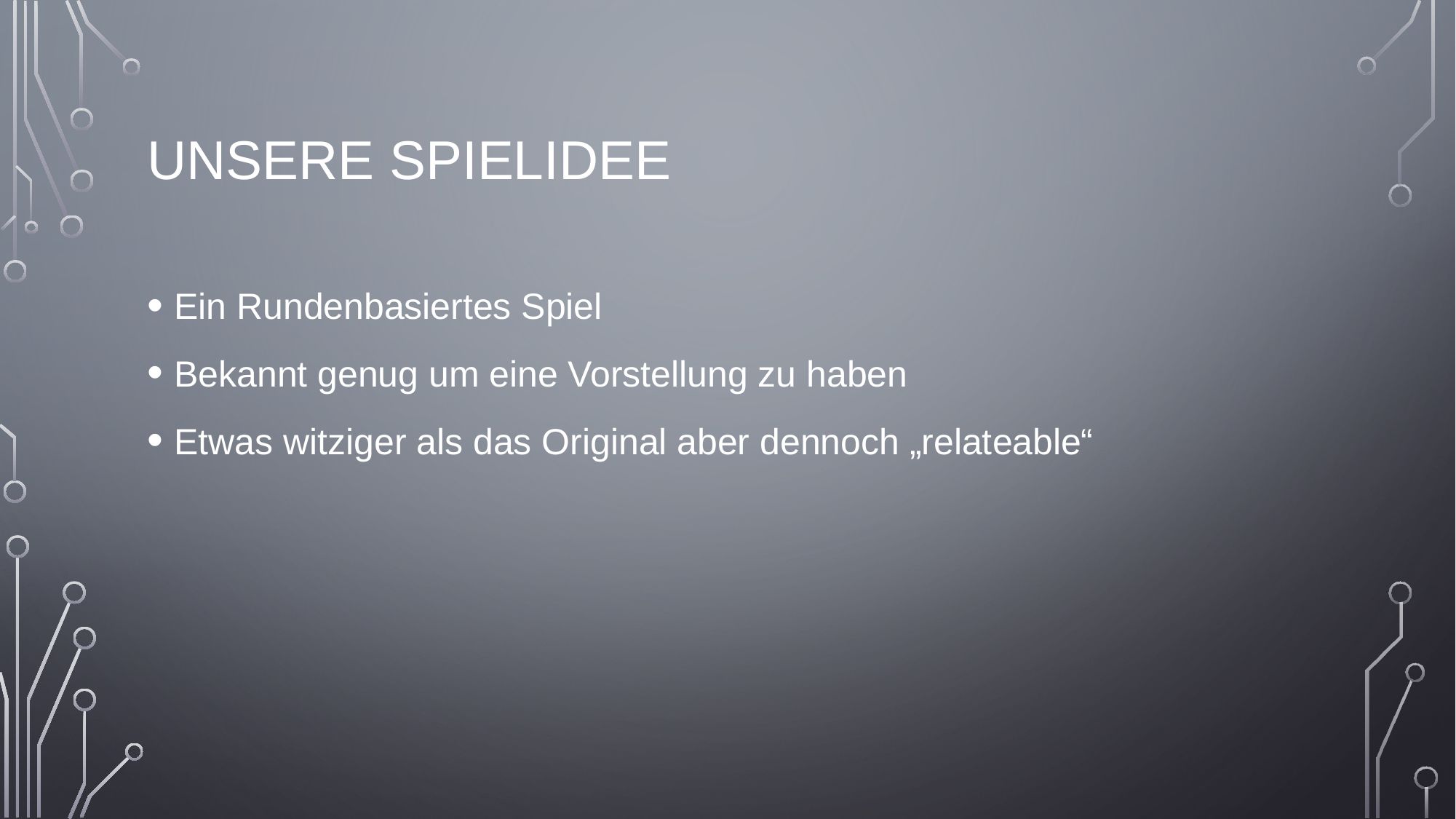

# Unsere spielidee
Ein Rundenbasiertes Spiel
Bekannt genug um eine Vorstellung zu haben
Etwas witziger als das Original aber dennoch „relateable“